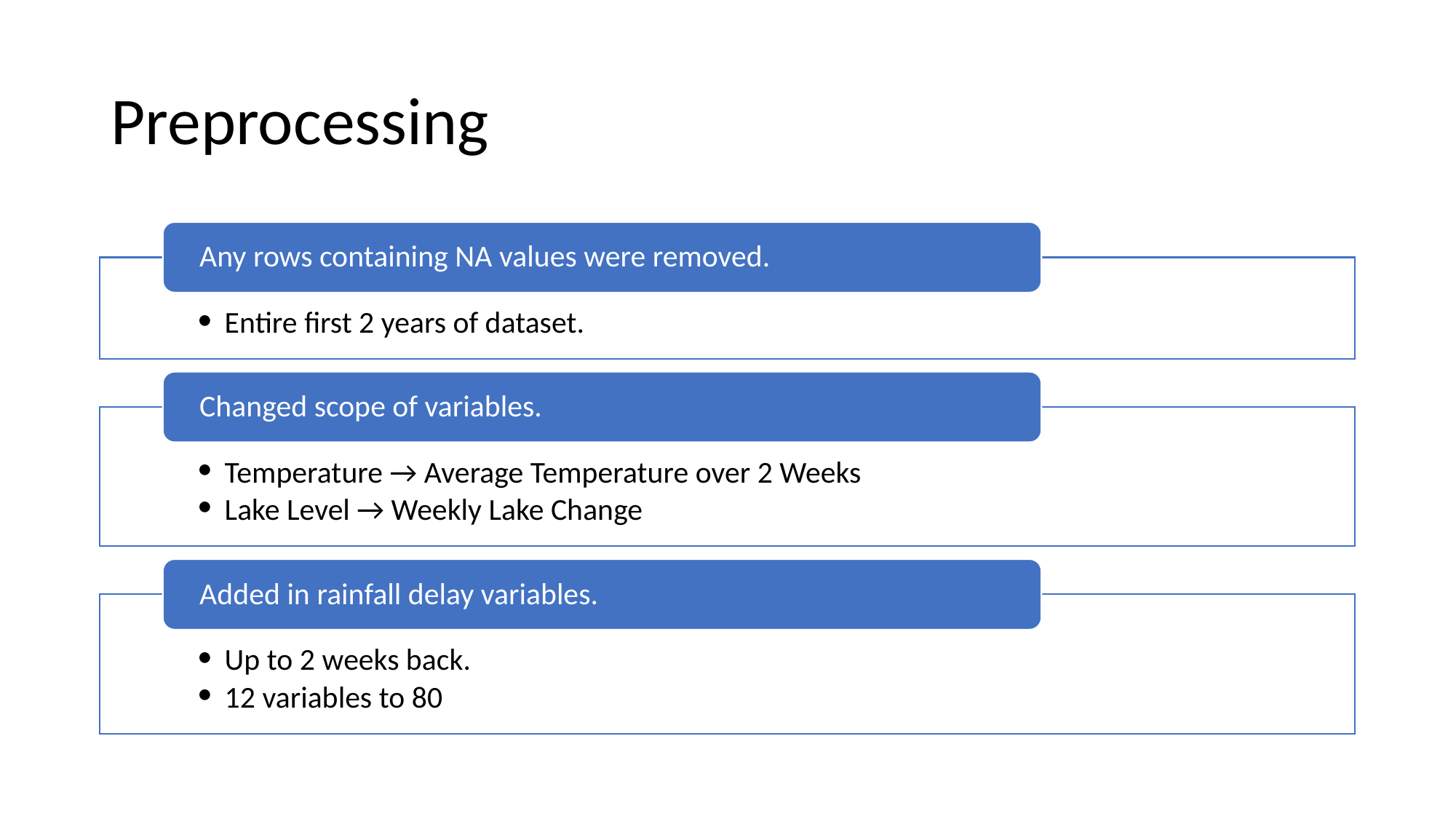

# Preprocessing

Any rows containing NA values were removed.

Entire first 2 years of dataset.

Changed scope of variables.

Temperature → Average Temperature over 2 Weeks
Lake Level → Weekly Lake Change

Added in rainfall delay variables.

Up to 2 weeks back.
12 variables to 80